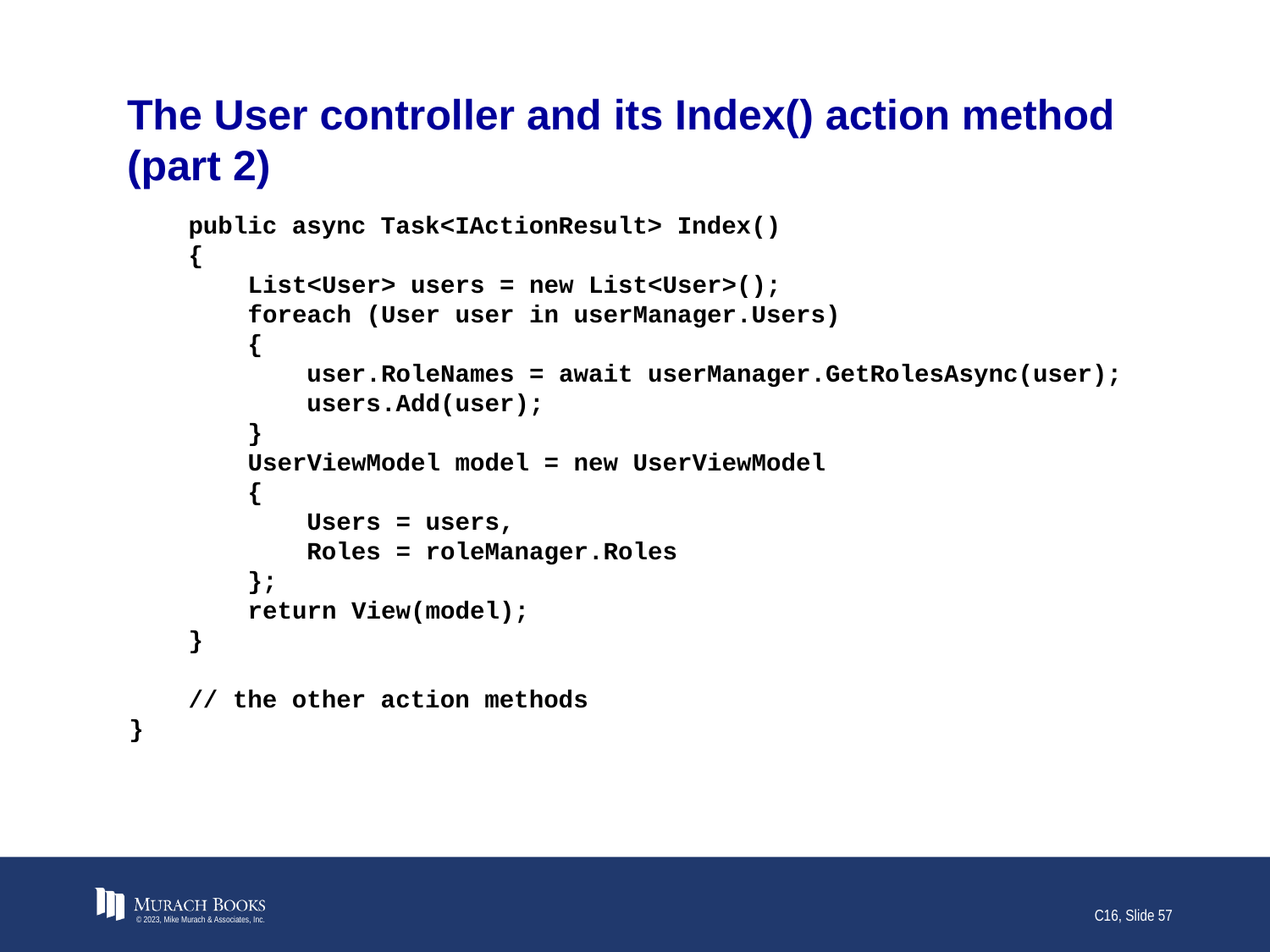

# The User controller and its Index() action method (part 2)
    public async Task<IActionResult> Index()
    {
        List<User> users = new List<User>();
        foreach (User user in userManager.Users)
        {
            user.RoleNames = await userManager.GetRolesAsync(user);
            users.Add(user);
        }
        UserViewModel model = new UserViewModel
        {
            Users = users,
            Roles = roleManager.Roles
        };
        return View(model);
    }

    // the other action methods
}
© 2023, Mike Murach & Associates, Inc.

C16, Slide 57